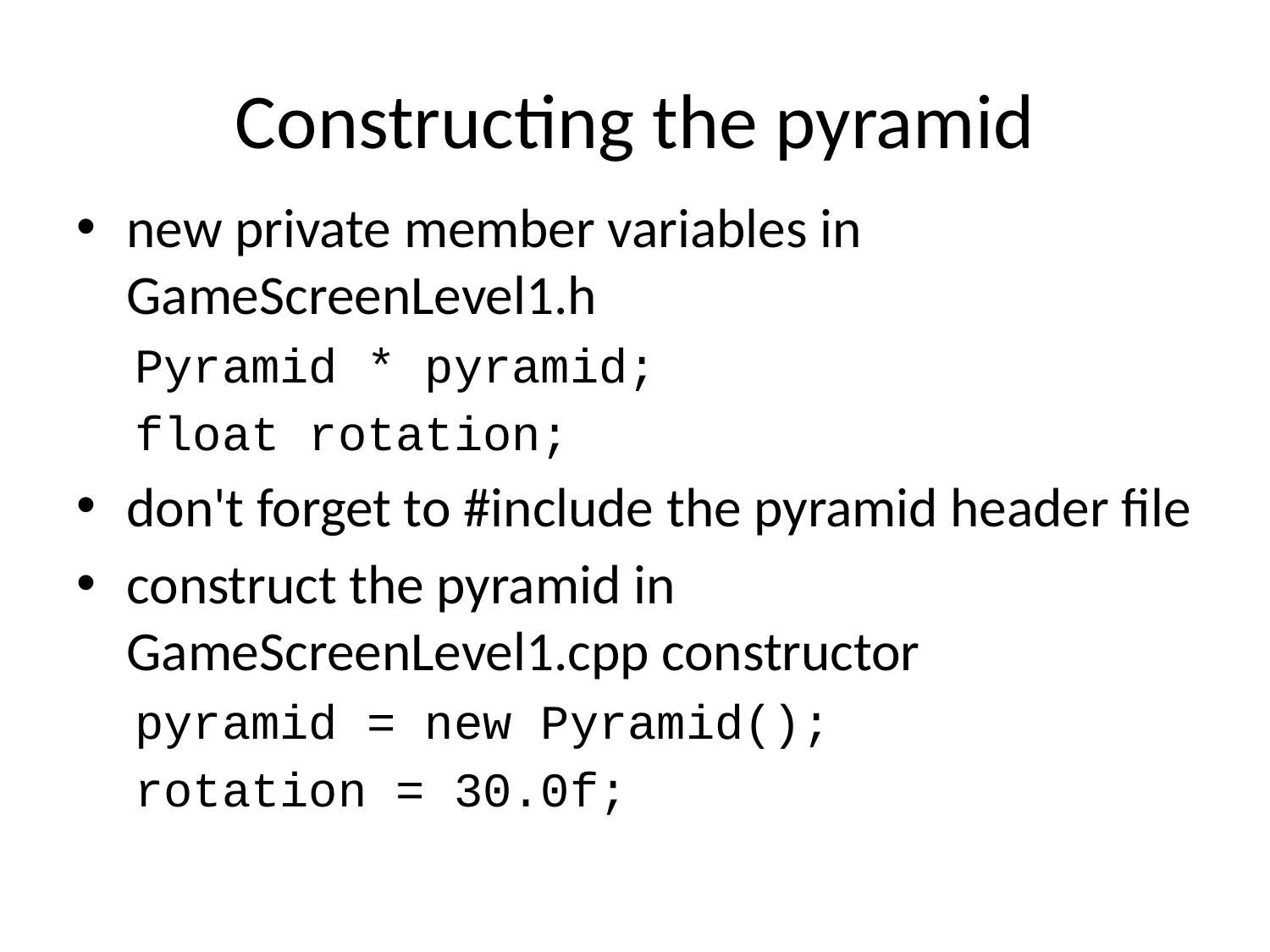

# Constructing the pyramid
new private member variables in GameScreenLevel1.h
Pyramid * pyramid;
float rotation;
don't forget to #include the pyramid header file
construct the pyramid in GameScreenLevel1.cpp constructor
pyramid = new Pyramid();
rotation = 30.0f;